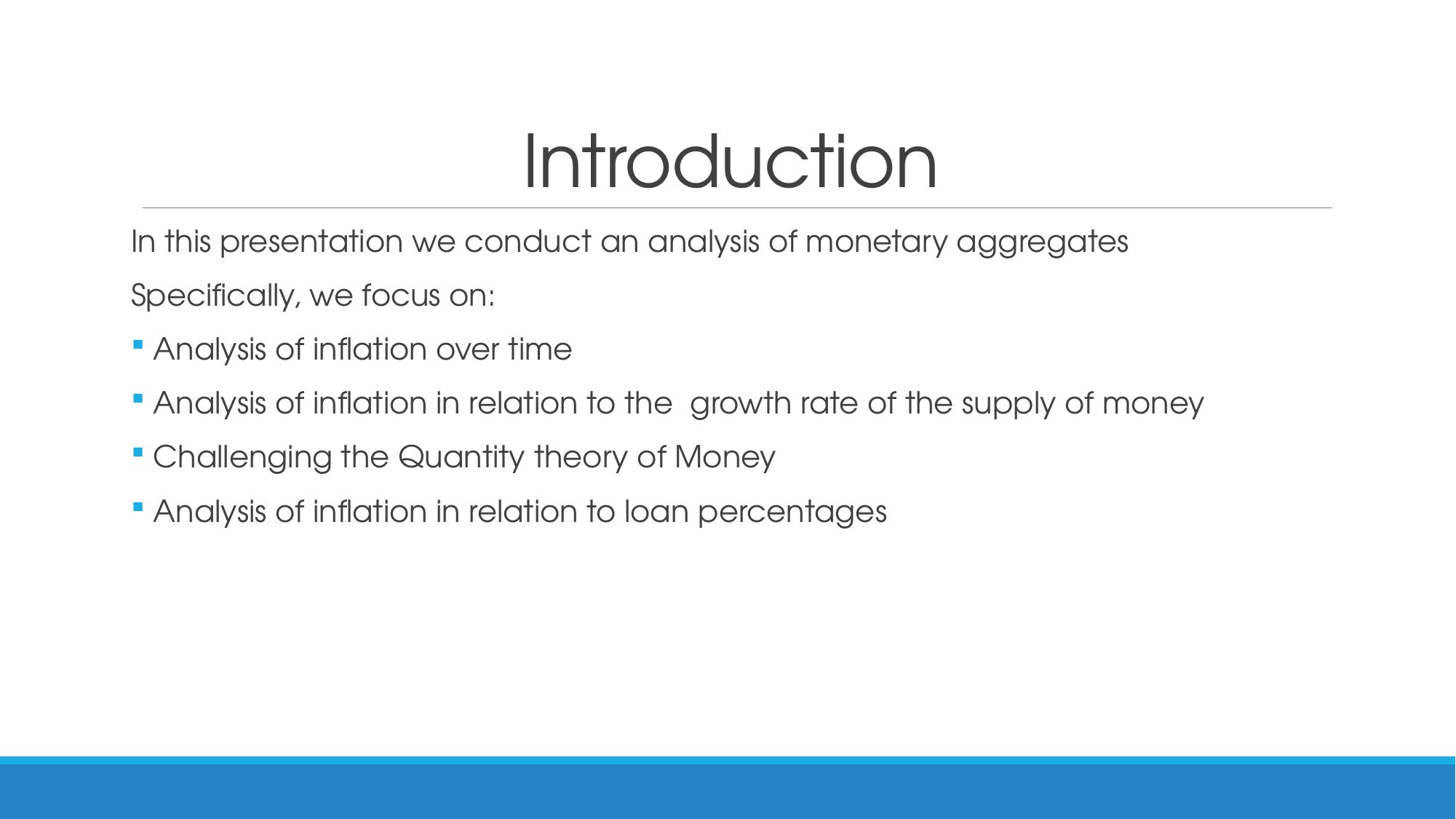

# Introduction
In this presentation we conduct an analysis of monetary aggregates
Specifically, we focus on:
 Analysis of inflation over time
 Analysis of inflation in relation to the  growth rate of the supply of money
 Challenging the Quantity theory of Money
 Analysis of inflation in relation to loan percentages